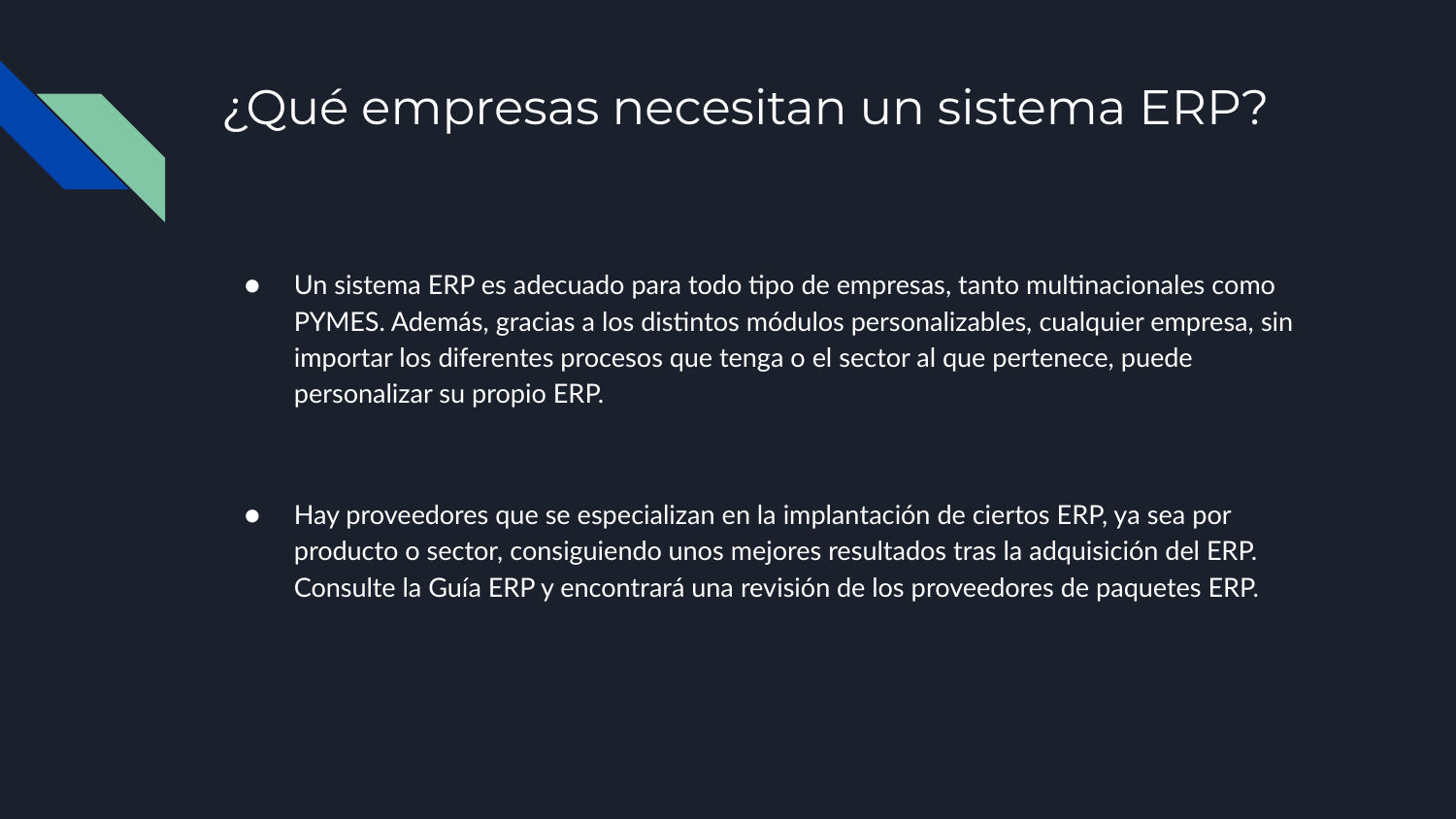

# ¿Qué empresas necesitan un sistema ERP?

Un sistema ERP es adecuado para todo tipo de empresas, tanto multinacionales como PYMES. Además, gracias a los distintos módulos personalizables, cualquier empresa, sin importar los diferentes procesos que tenga o el sector al que pertenece, puede personalizar su propio ERP.

Hay proveedores que se especializan en la implantación de ciertos ERP, ya sea por producto o sector, consiguiendo unos mejores resultados tras la adquisición del ERP. Consulte la Guía ERP y encontrará una revisión de los proveedores de paquetes ERP.